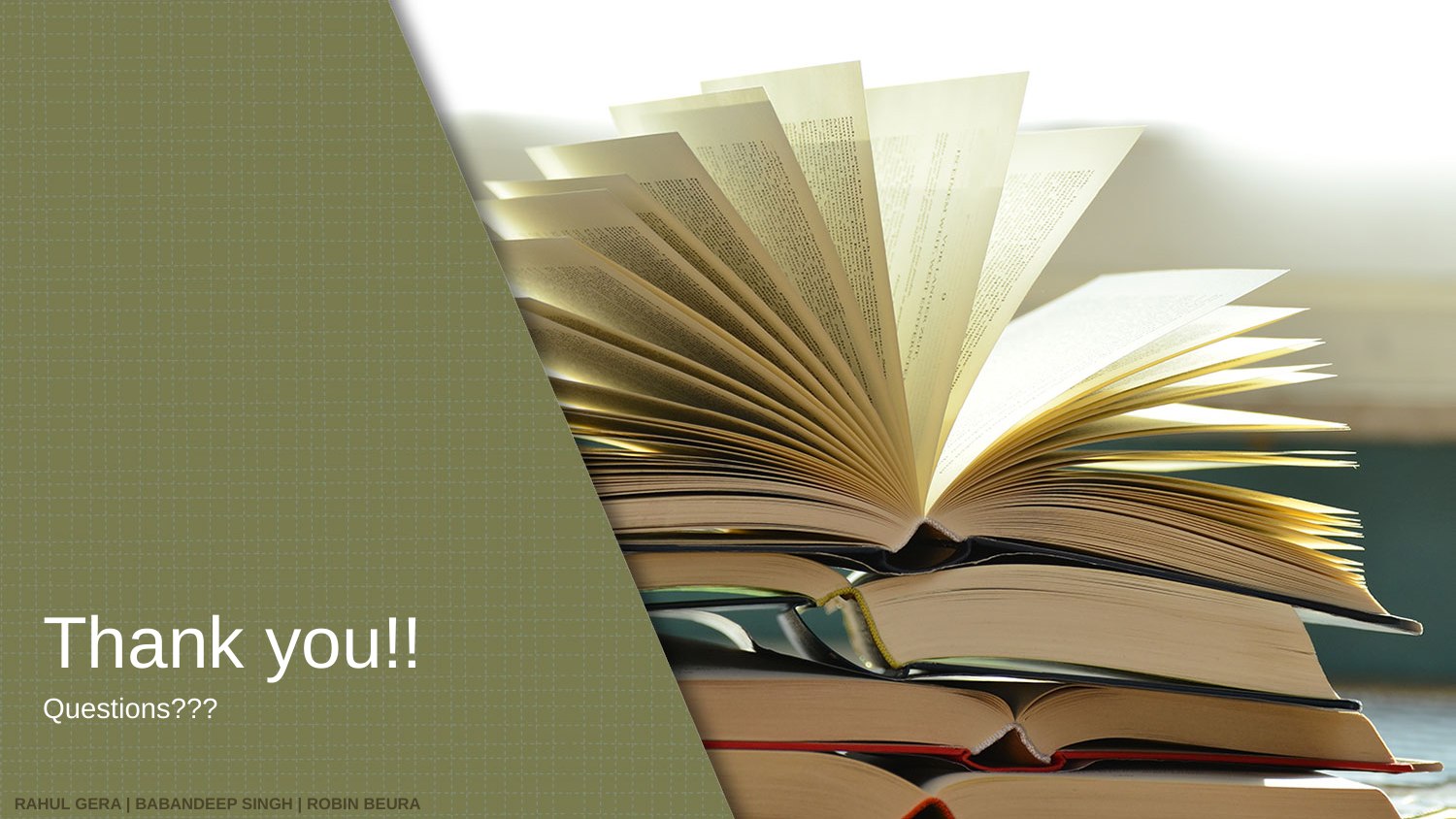

Thank you!!
Questions???
RAHUL GERA | BABANDEEP SINGH | ROBIN BEURA